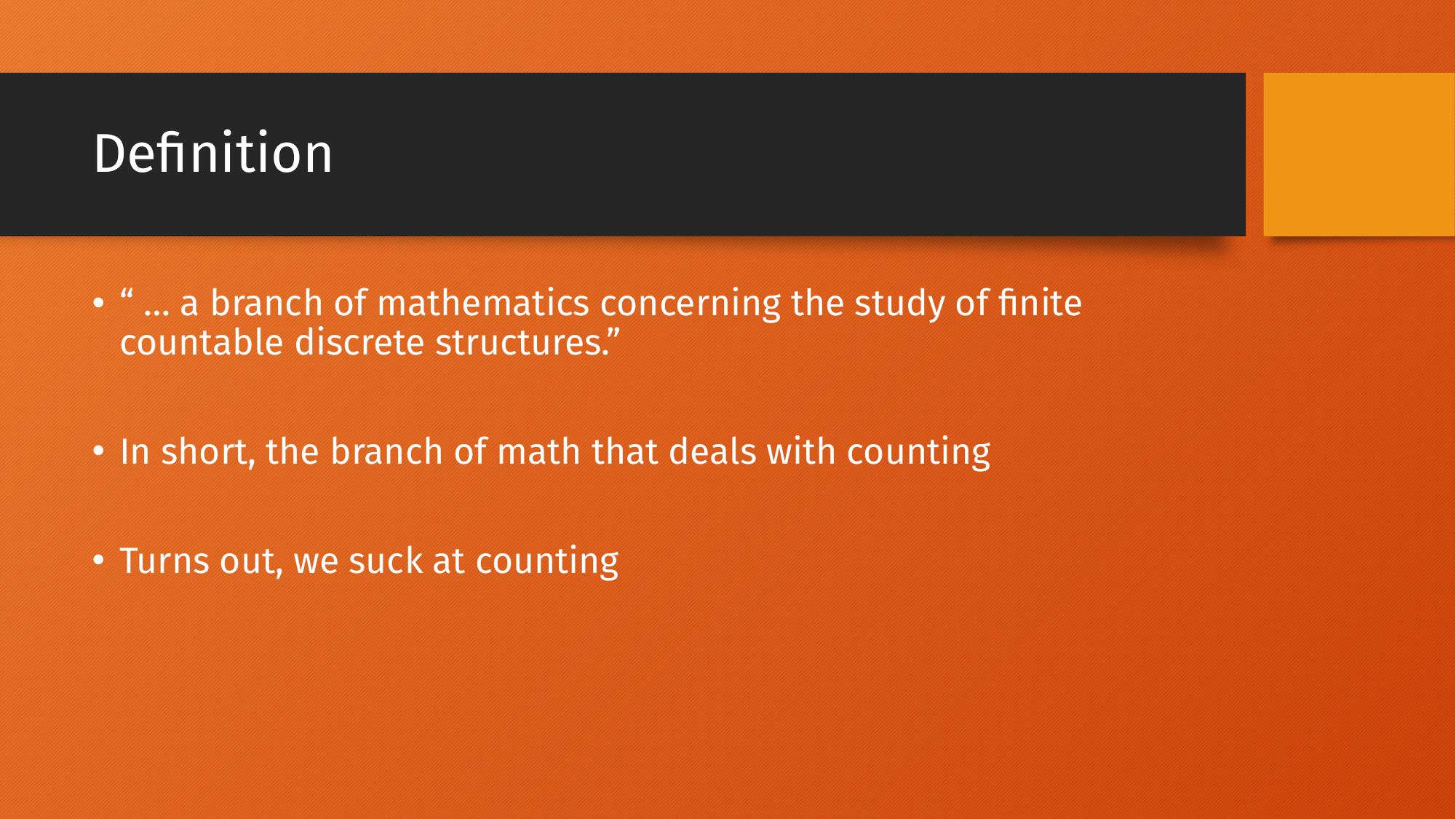

# Definition
“ … a branch of mathematics concerning the study of finite countable discrete structures.”

In short, the branch of math that deals with counting

Turns out, we suck at counting